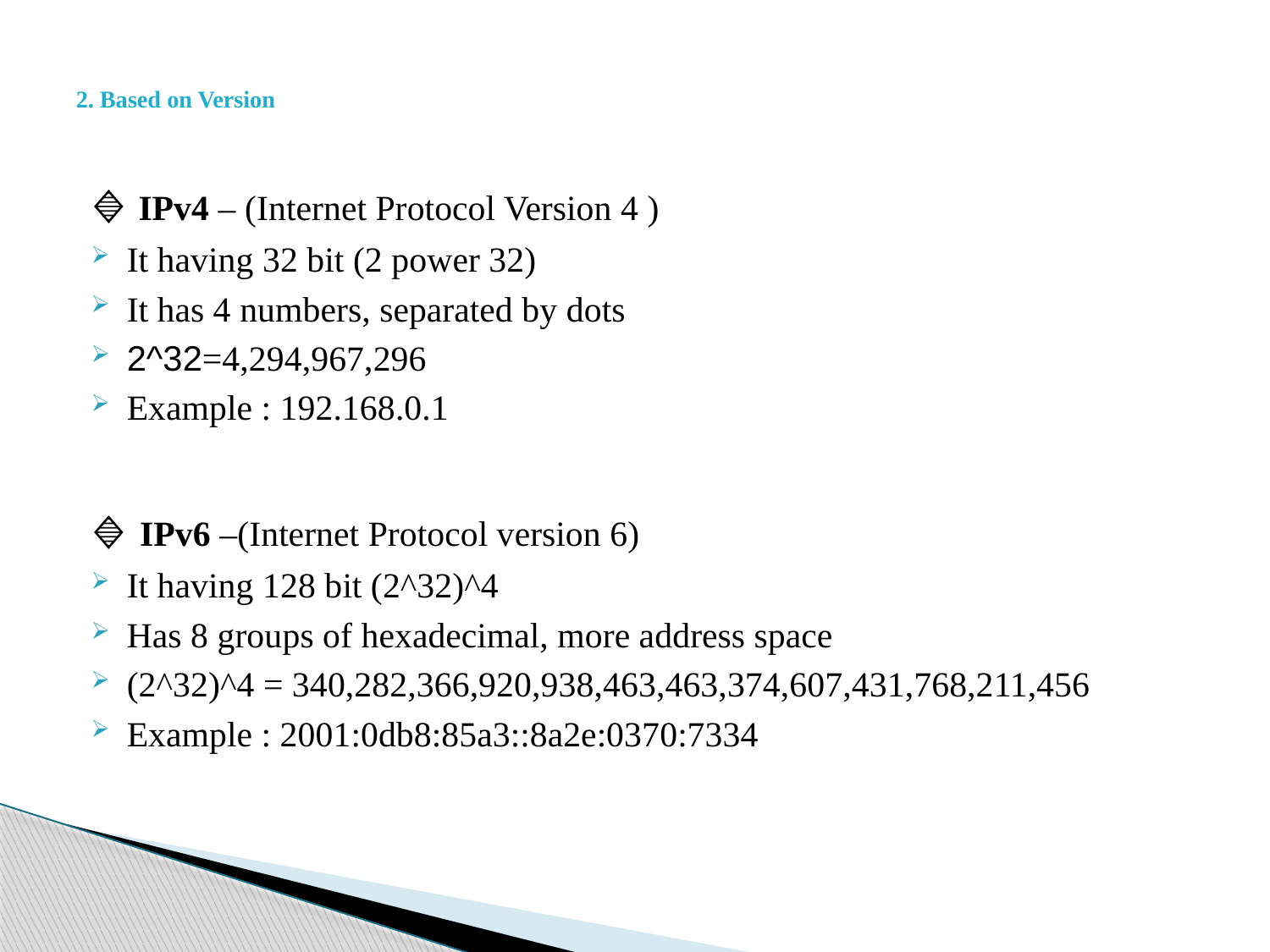

# 2. Based on Version
🔹 IPv4 – (Internet Protocol Version 4 )
It having 32 bit (2 power 32)
It has 4 numbers, separated by dots
2^32=4,294,967,296
Example : 192.168.0.1

🔹 IPv6 –(Internet Protocol version 6)
It having 128 bit (2^32)^4
Has 8 groups of hexadecimal, more address space
(2^32)^4 = 340,282,366,920,938,463,463,374,607,431,768,211,456
Example : 2001:0db8:85a3::8a2e:0370:7334